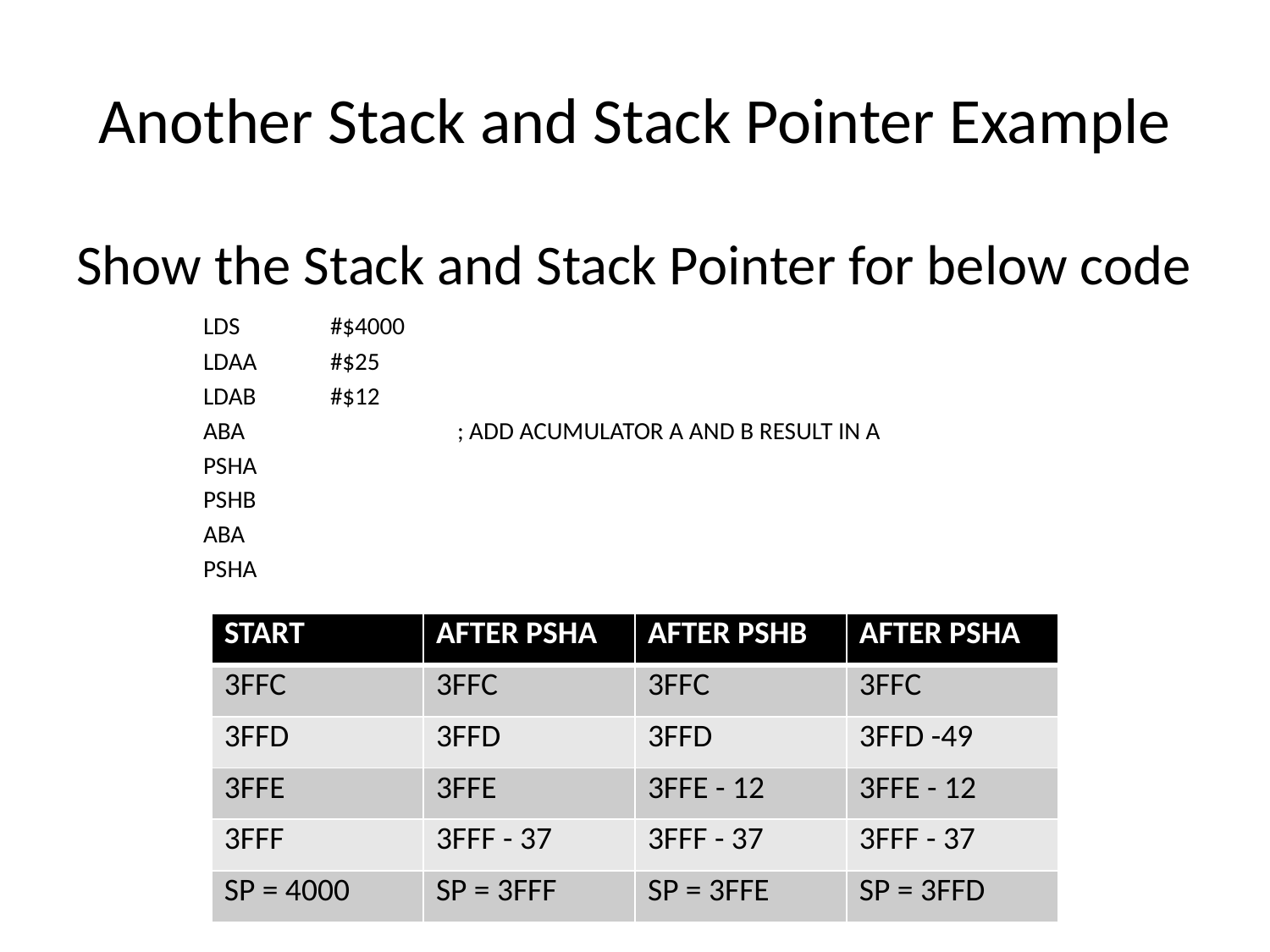

# Another Stack and Stack Pointer Example
Show the Stack and Stack Pointer for below code
	LDS	#$4000
	LDAA	#$25
	LDAB	#$12
	ABA		; ADD ACUMULATOR A AND B RESULT IN A
	PSHA
	PSHB
	ABA
	PSHA

| START | AFTER PSHA | AFTER PSHB | AFTER PSHA |
| --- | --- | --- | --- |
| 3FFC | 3FFC | 3FFC | 3FFC |
| 3FFD | 3FFD | 3FFD | 3FFD -49 |
| 3FFE | 3FFE | 3FFE - 12 | 3FFE - 12 |
| 3FFF | 3FFF - 37 | 3FFF - 37 | 3FFF - 37 |
| SP = 4000 | SP = 3FFF | SP = 3FFE | SP = 3FFD |